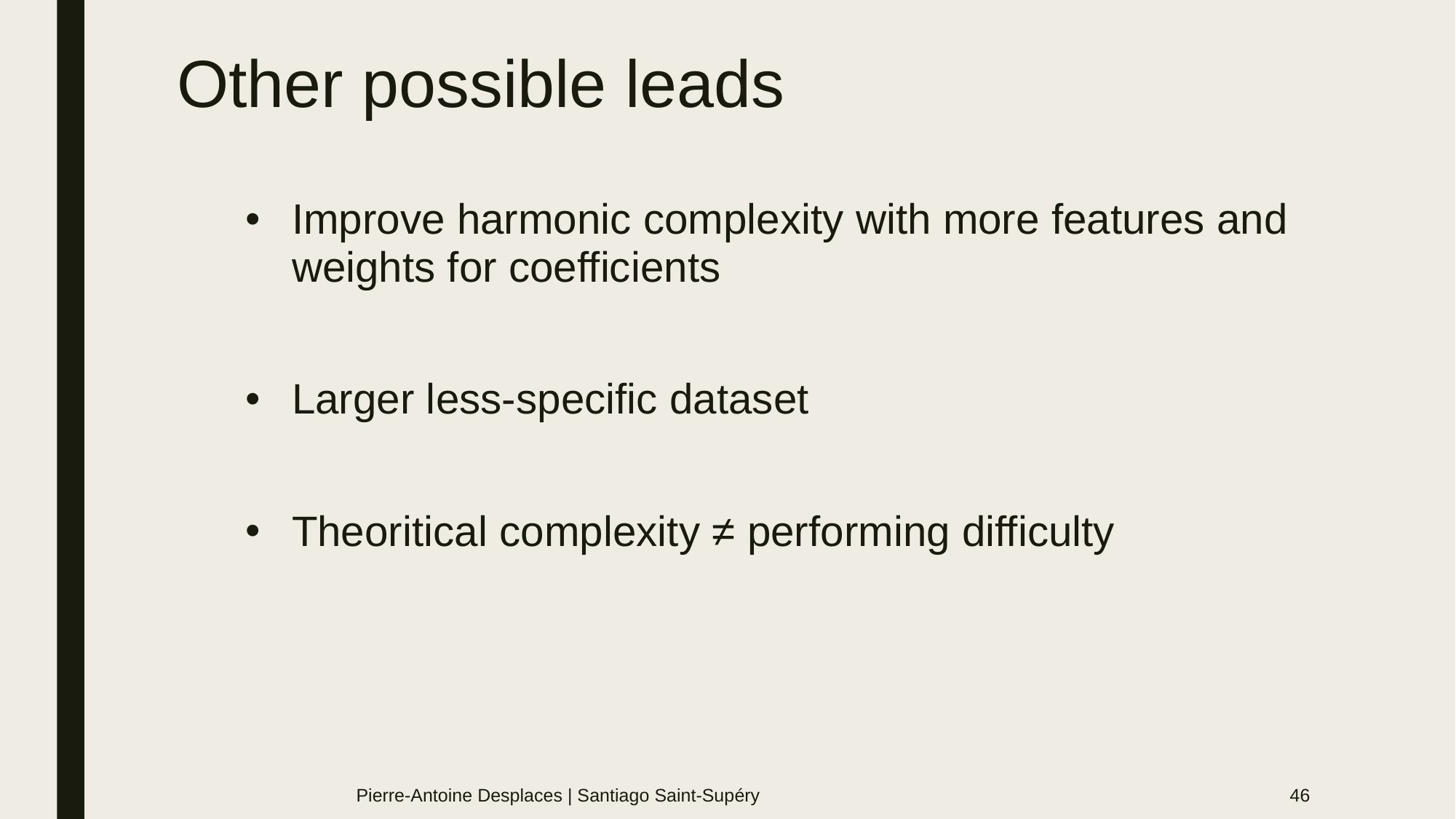

# Other possible leads
Improve harmonic complexity with more features and weights for coefficients

Larger less-specific dataset

Theoritical complexity ≠ performing difficulty
Pierre-Antoine Desplaces | Santiago Saint-Supéry
46